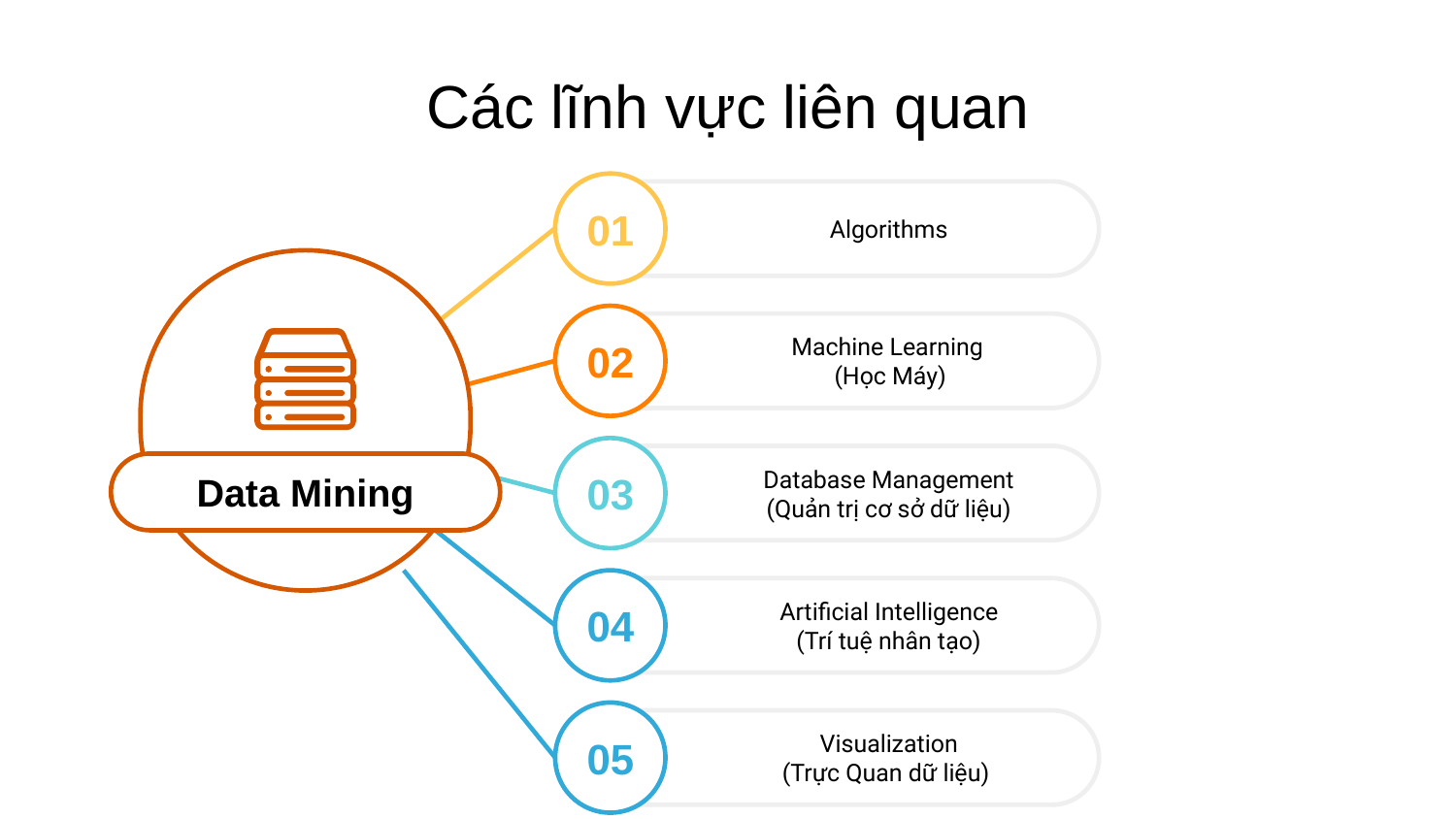

# Các lĩnh vực liên quan
01

Algorithms

02

Machine Learning
(Học Máy)

03

Data Mining
Database Management (Quản trị cơ sở dữ liệu)
04

Artificial Intelligence (Trí tuệ nhân tạo)
05

Visualization
(Trực Quan dữ liệu)